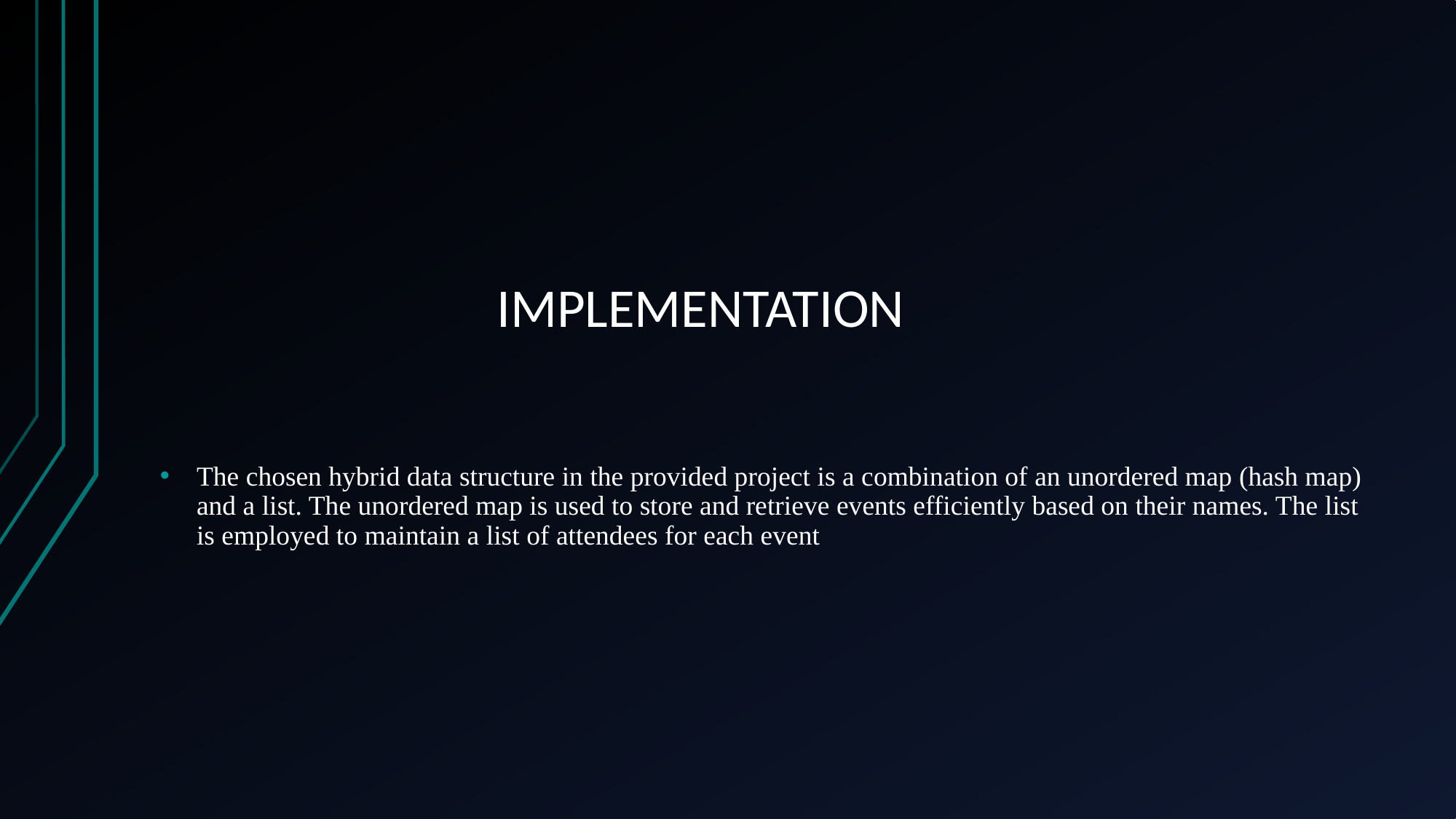

# IMPLEMENTATION
The chosen hybrid data structure in the provided project is a combination of an unordered map (hash map) and a list. The unordered map is used to store and retrieve events efficiently based on their names. The list is employed to maintain a list of attendees for each event